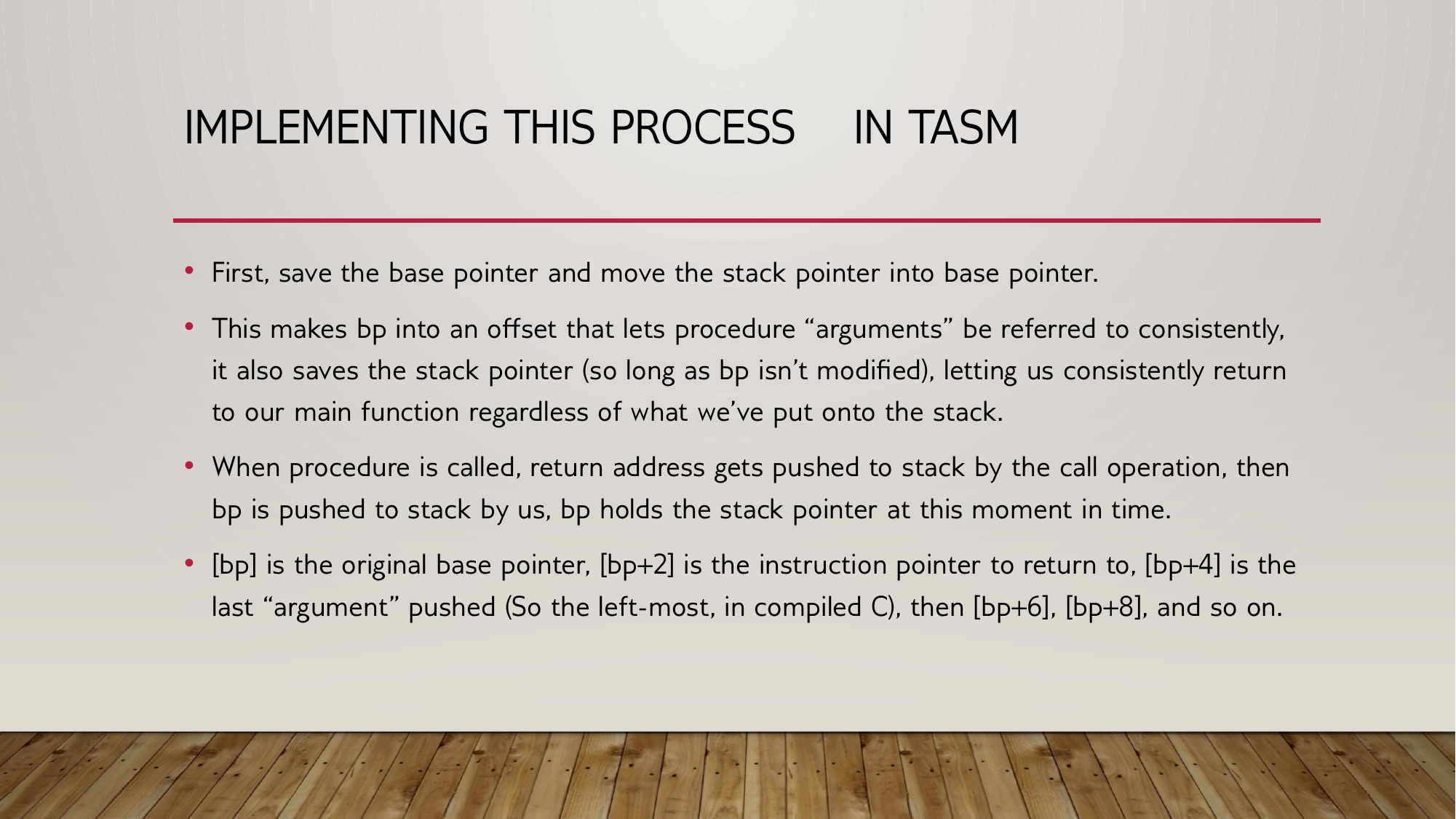

# Implementing this process	 in TASM
First, save the base pointer and move the stack pointer into base pointer.
This makes bp into an offset that lets procedure “arguments” be referred to consistently, it also saves the stack pointer (so long as bp isn’t modified), letting us consistently return to our main function regardless of what we’ve put onto the stack.
When procedure is called, return address gets pushed to stack by the call operation, then bp is pushed to stack by us, bp holds the stack pointer at this moment in time.
[bp] is the original base pointer, [bp+2] is the instruction pointer to return to, [bp+4] is the last “argument” pushed (So the left-most, in compiled C), then [bp+6], [bp+8], and so on.